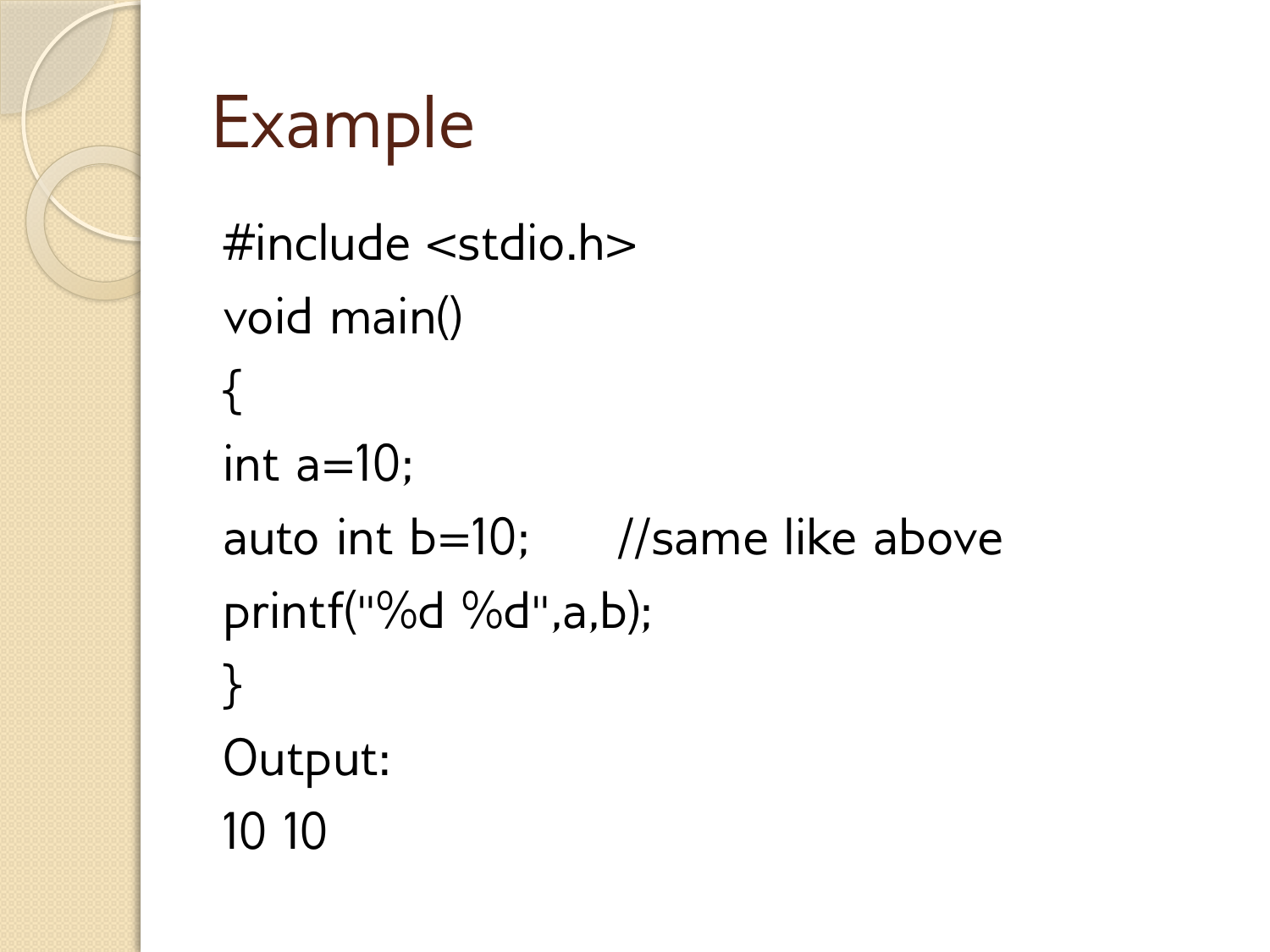

# Example
#include <stdio.h>
void main()
{
int a=10;
auto int b=10;	//same like above
printf("%d %d",a,b);
}
Output:
10 10